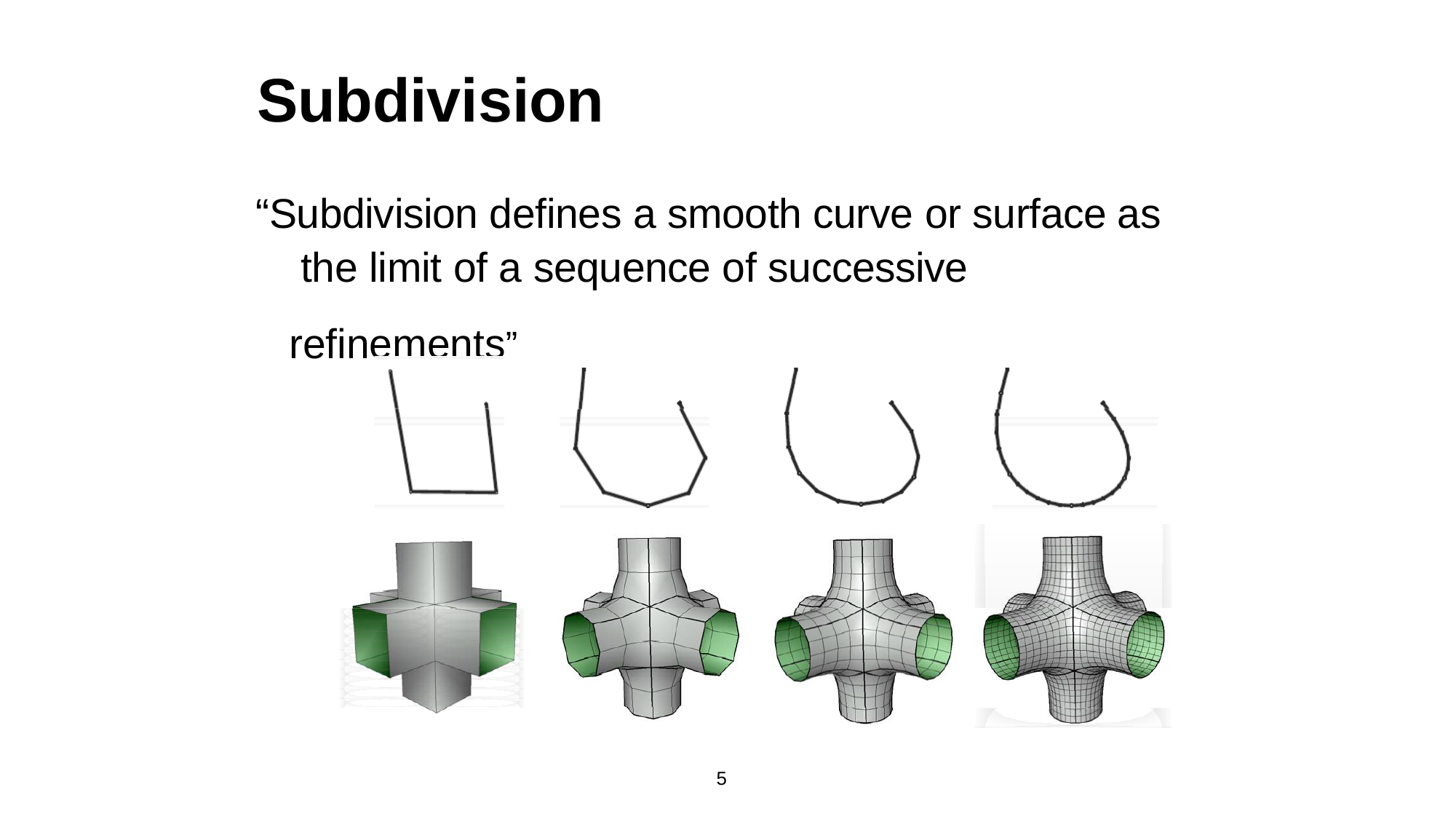

Subdivision
“Subdivision defines a smooth curve or surface as  the limit of a sequence of successive  refinements”

5